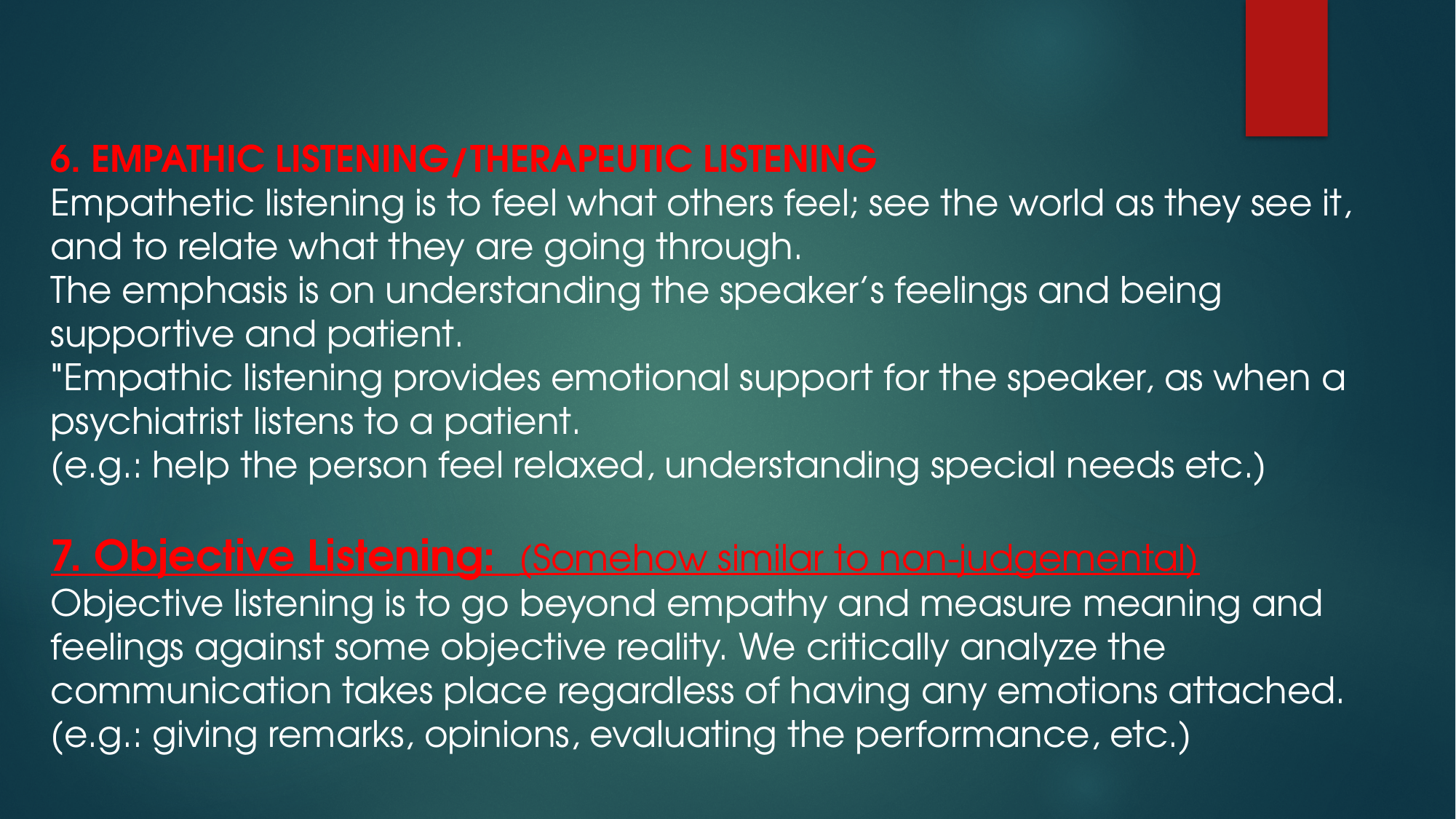

#
6. EMPATHIC LISTENING/THERAPEUTIC LISTENING
Empathetic listening is to feel what others feel; see the world as they see it, and to relate what they are going through.
The emphasis is on understanding the speaker’s feelings and being supportive and patient.
"Empathic listening provides emotional support for the speaker, as when a psychiatrist listens to a patient.
(e.g.: help the person feel relaxed, understanding special needs etc.)

7. Objective Listening:  (Somehow similar to non-judgemental)
Objective listening is to go beyond empathy and measure meaning and feelings against some objective reality. We critically analyze the communication takes place regardless of having any emotions attached.
(e.g.: giving remarks, opinions, evaluating the performance, etc.)